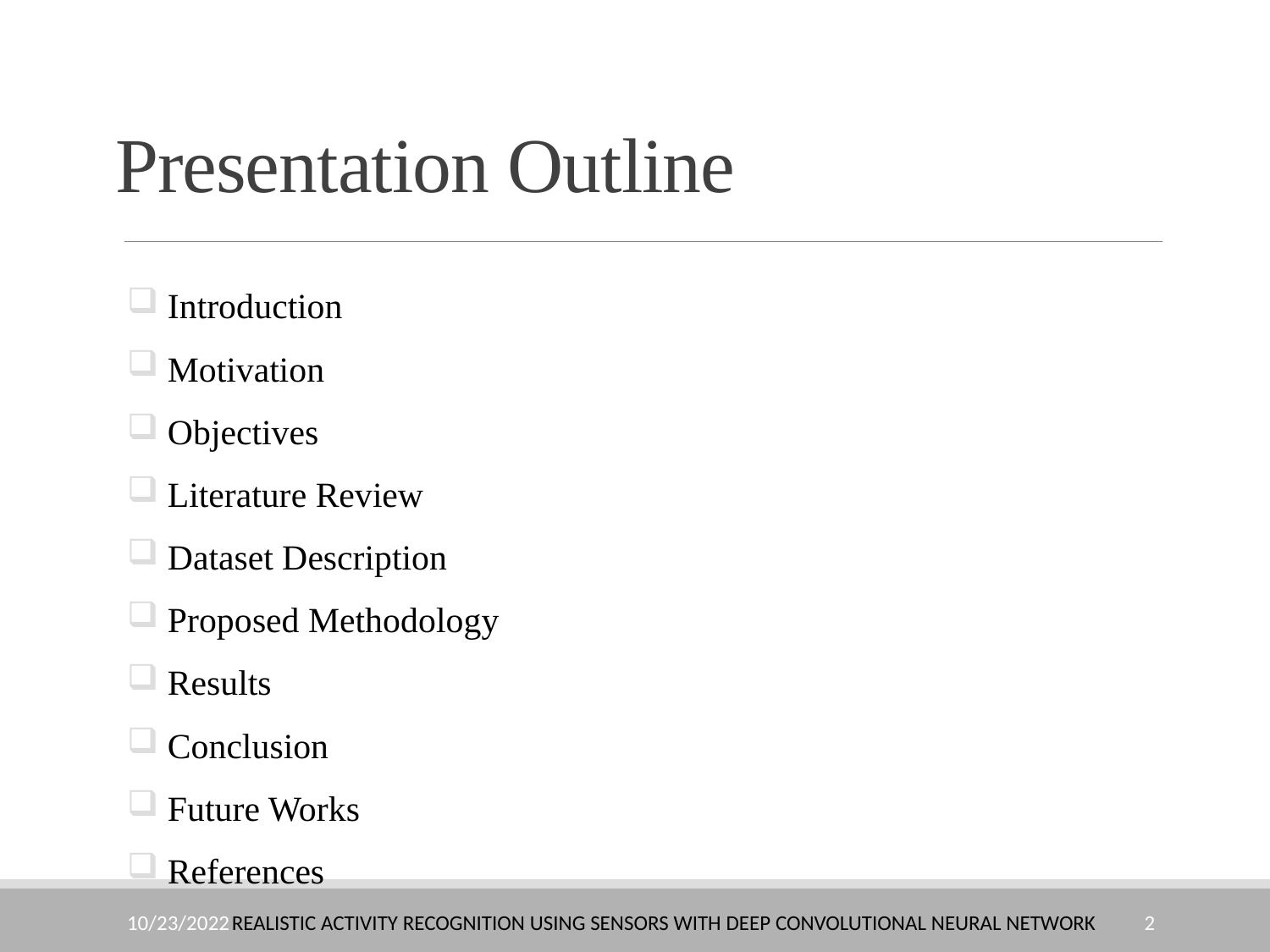

# Presentation Outline
 Introduction
 Motivation
 Objectives
 Literature Review
 Dataset Description
 Proposed Methodology
 Results
 Conclusion
 Future Works
 References
Realistic Activity Recognition using Sensors with Deep Convolutional Neural Network
10/23/2022
2